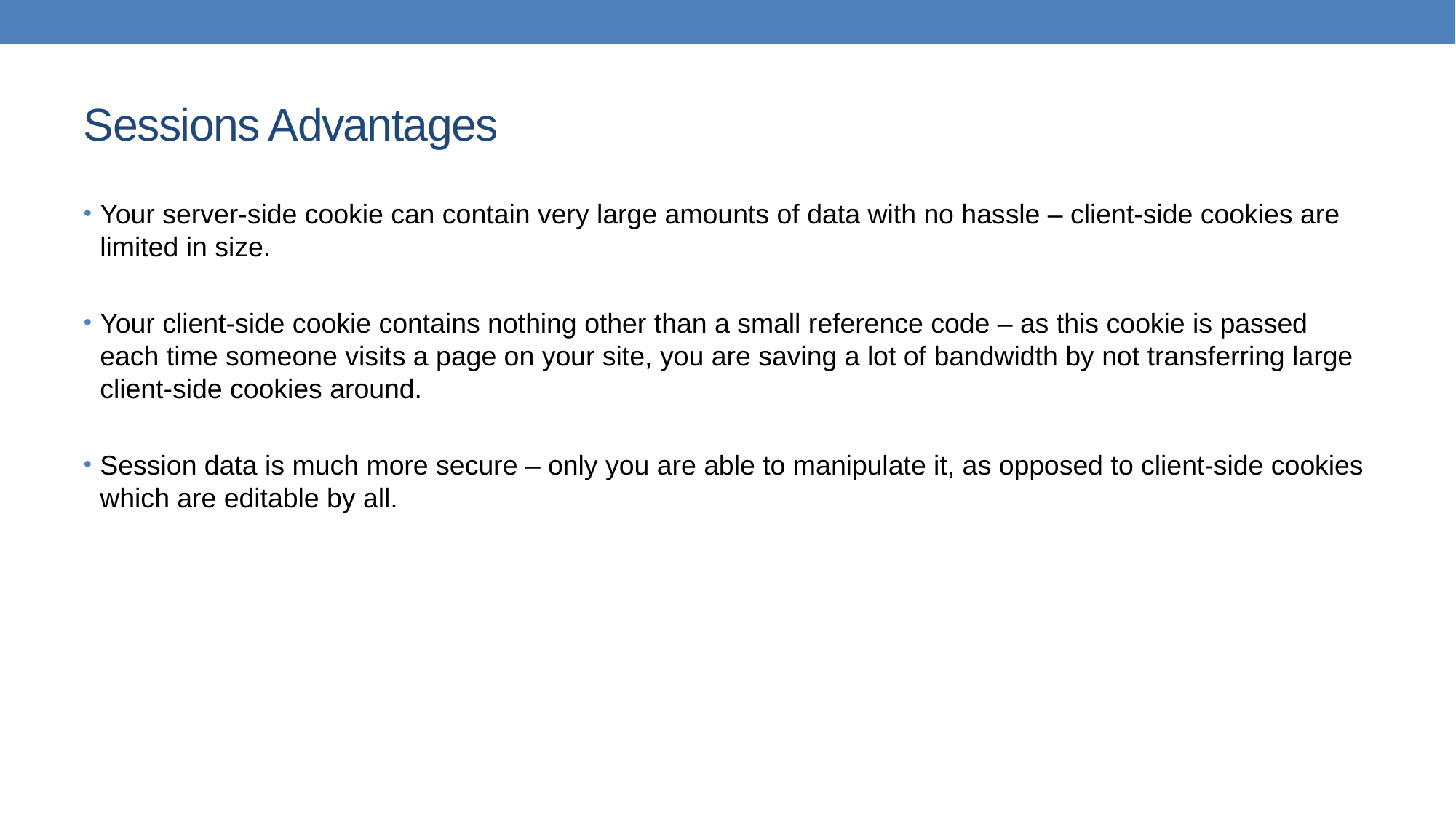

# Sessions Advantages
Your server-side cookie can contain very large amounts of data with no hassle – client-side cookies are limited in size.

Your client-side cookie contains nothing other than a small reference code – as this cookie is passed each time someone visits a page on your site, you are saving a lot of bandwidth by not transferring large client-side cookies around.

Session data is much more secure – only you are able to manipulate it, as opposed to client-side cookies which are editable by all.